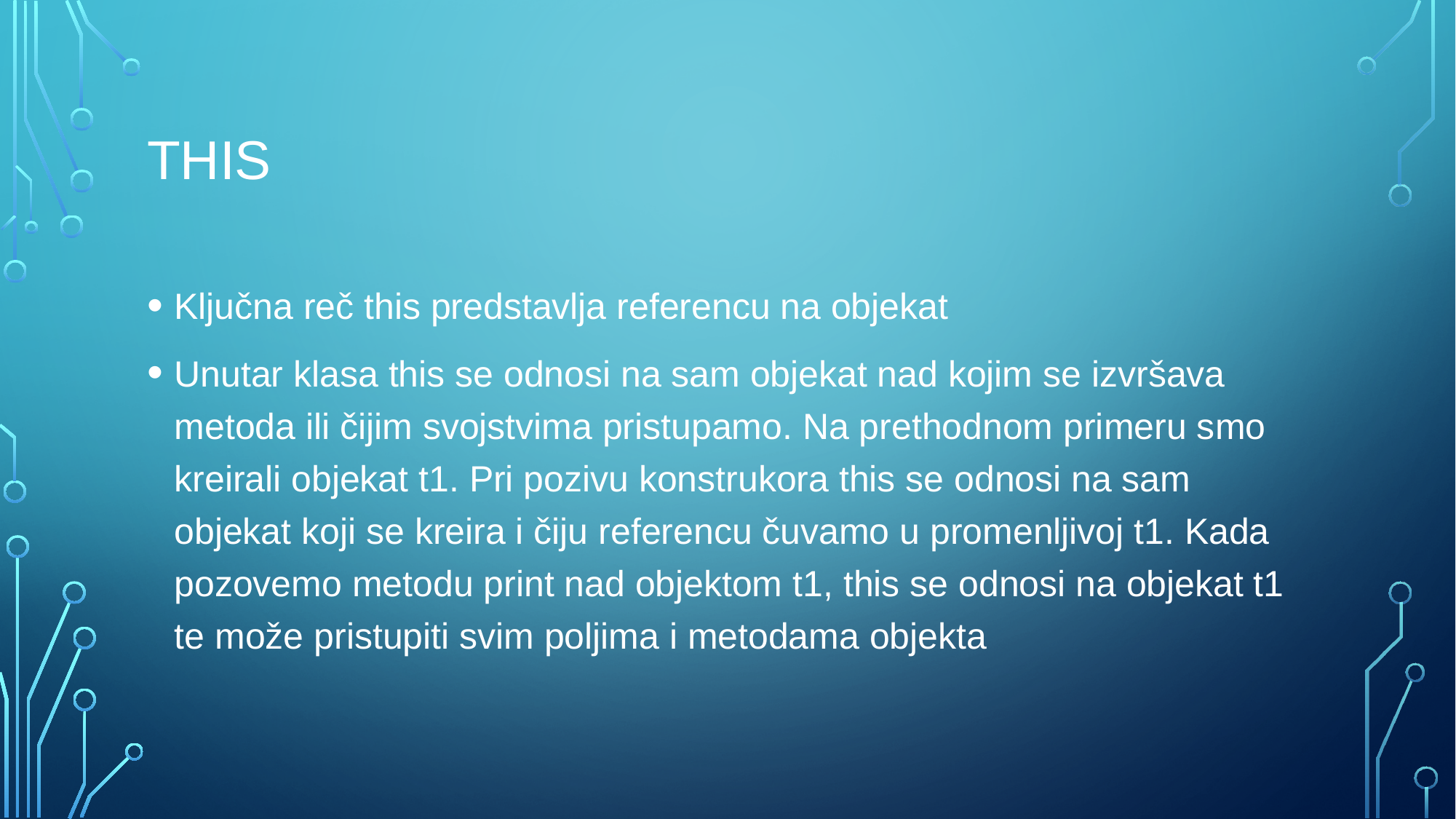

# this
Ključna reč this predstavlja referencu na objekat
Unutar klasa this se odnosi na sam objekat nad kojim se izvršava metoda ili čijim svojstvima pristupamo. Na prethodnom primeru smo kreirali objekat t1. Pri pozivu konstrukora this se odnosi na sam objekat koji se kreira i čiju referencu čuvamo u promenljivoj t1. Kada pozovemo metodu print nad objektom t1, this se odnosi na objekat t1 te može pristupiti svim poljima i metodama objekta